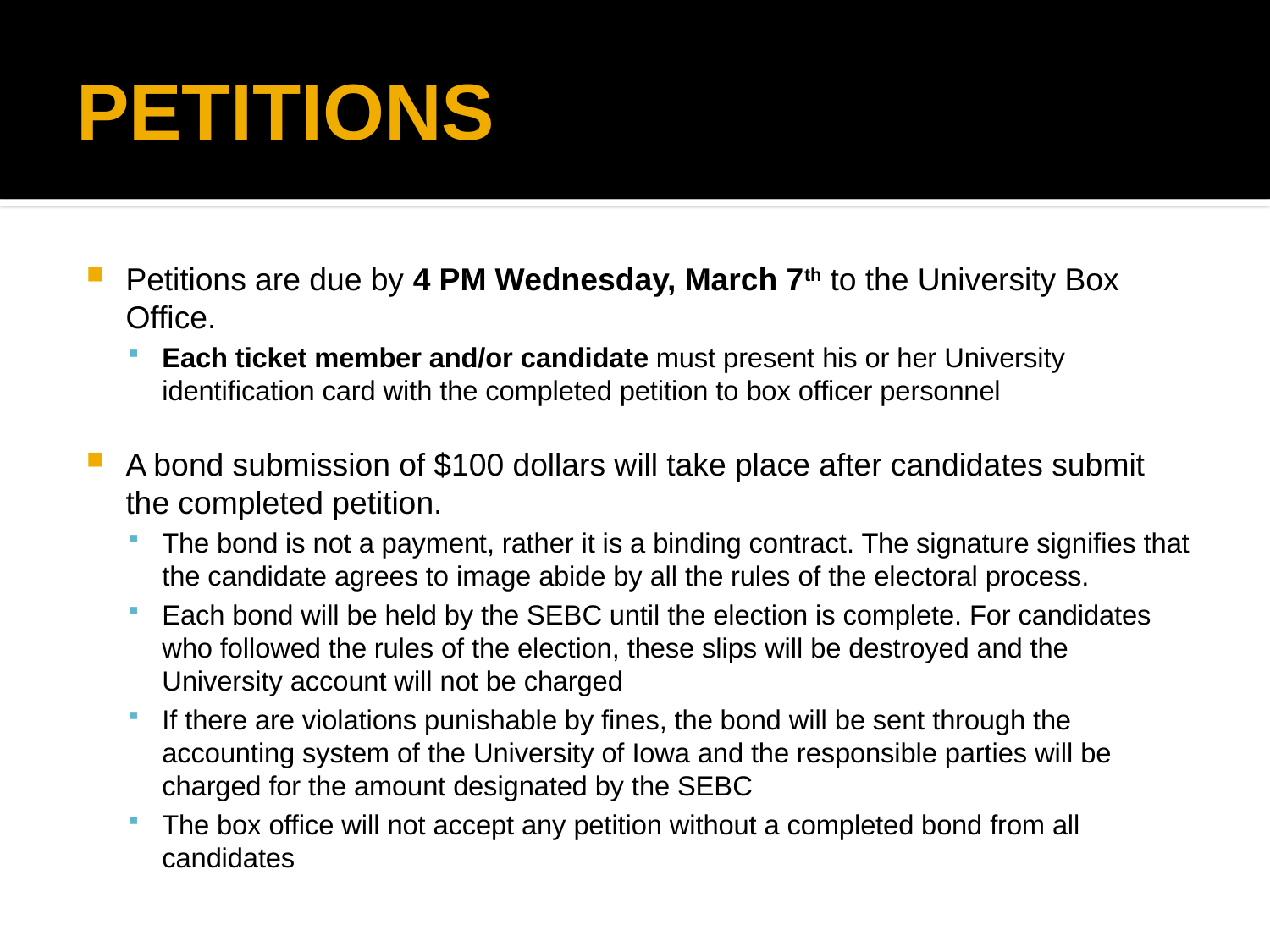

# PETITIONS
Petitions are due by 4 PM Wednesday, March 7th to the University Box Office.
Each ticket member and/or candidate must present his or her University identification card with the completed petition to box officer personnel

A bond submission of $100 dollars will take place after candidates submit the completed petition.
The bond is not a payment, rather it is a binding contract. The signature signifies that the candidate agrees to image abide by all the rules of the electoral process.
Each bond will be held by the SEBC until the election is complete. For candidates who followed the rules of the election, these slips will be destroyed and the University account will not be charged
If there are violations punishable by fines, the bond will be sent through the accounting system of the University of Iowa and the responsible parties will be charged for the amount designated by the SEBC
The box office will not accept any petition without a completed bond from all candidates